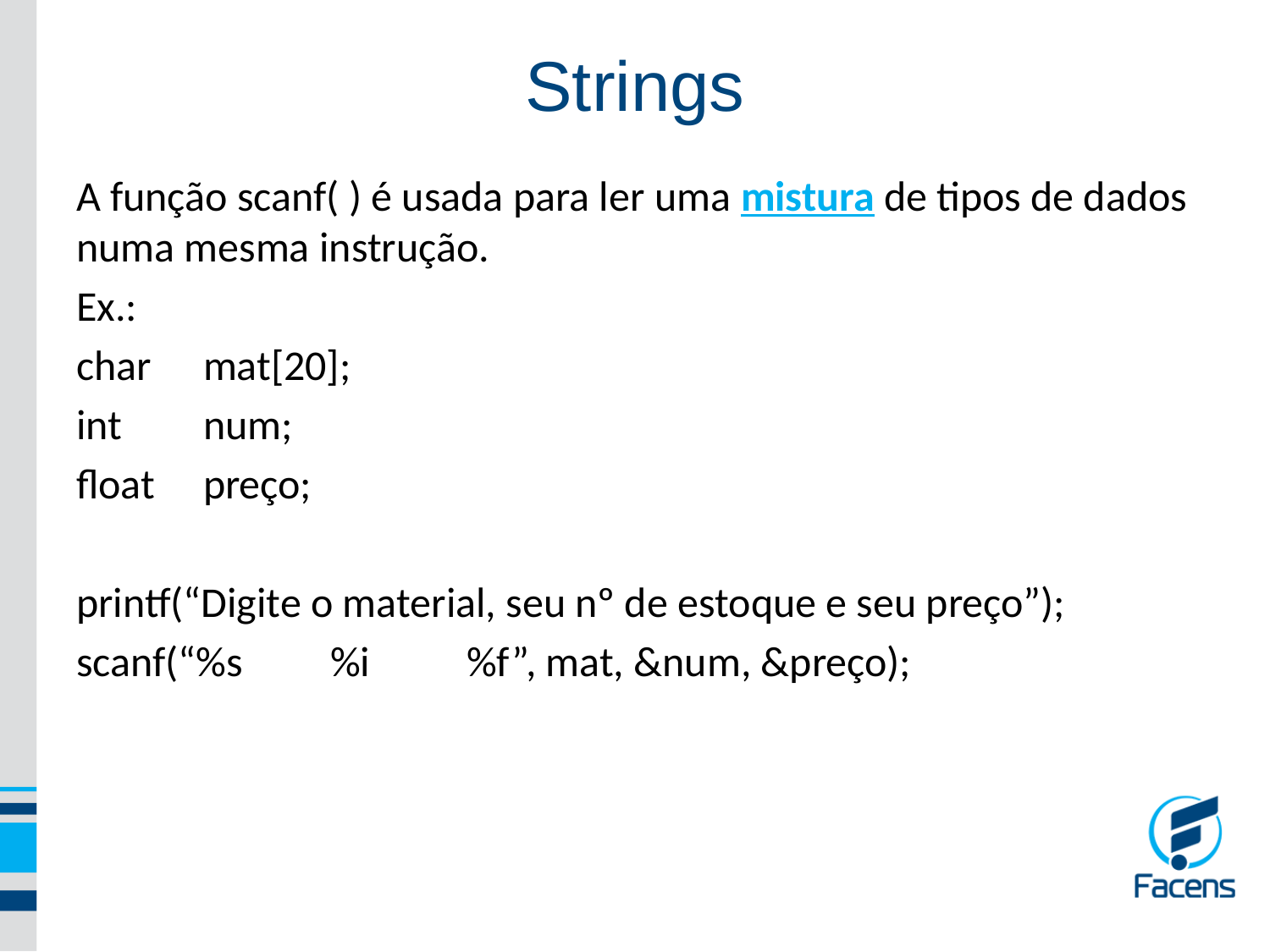

Strings
A função scanf( ) é usada para ler uma mistura de tipos de dados numa mesma instrução.
Ex.:
char	mat[20];
int  	num;
float	preço;

printf(“Digite o material, seu nº de estoque e seu preço”);
scanf(“%s	%i	 %f”, mat, &num, &preço);